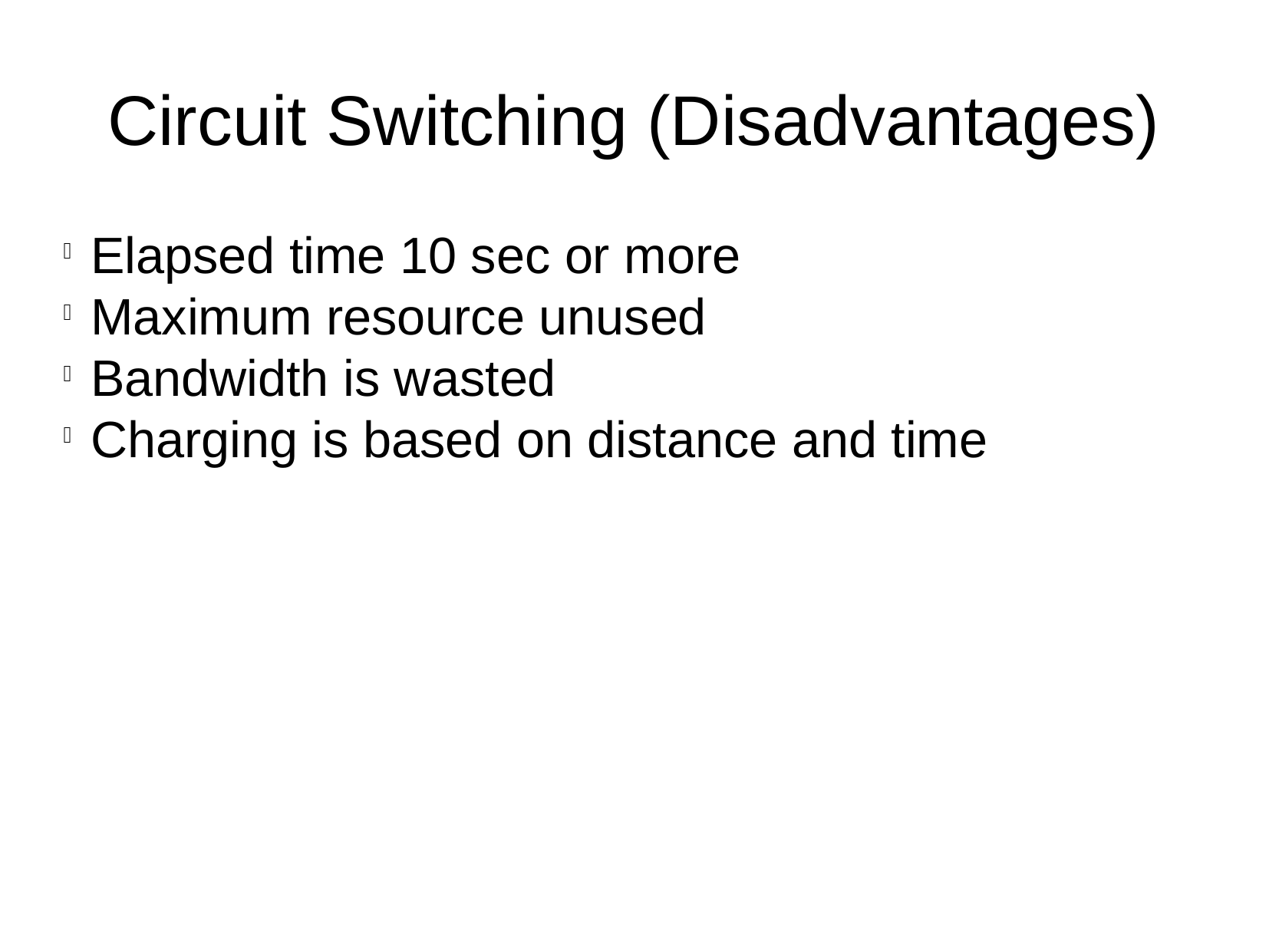

Circuit Switching (Disadvantages)
Elapsed time 10 sec or more
Maximum resource unused
Bandwidth is wasted
Charging is based on distance and time